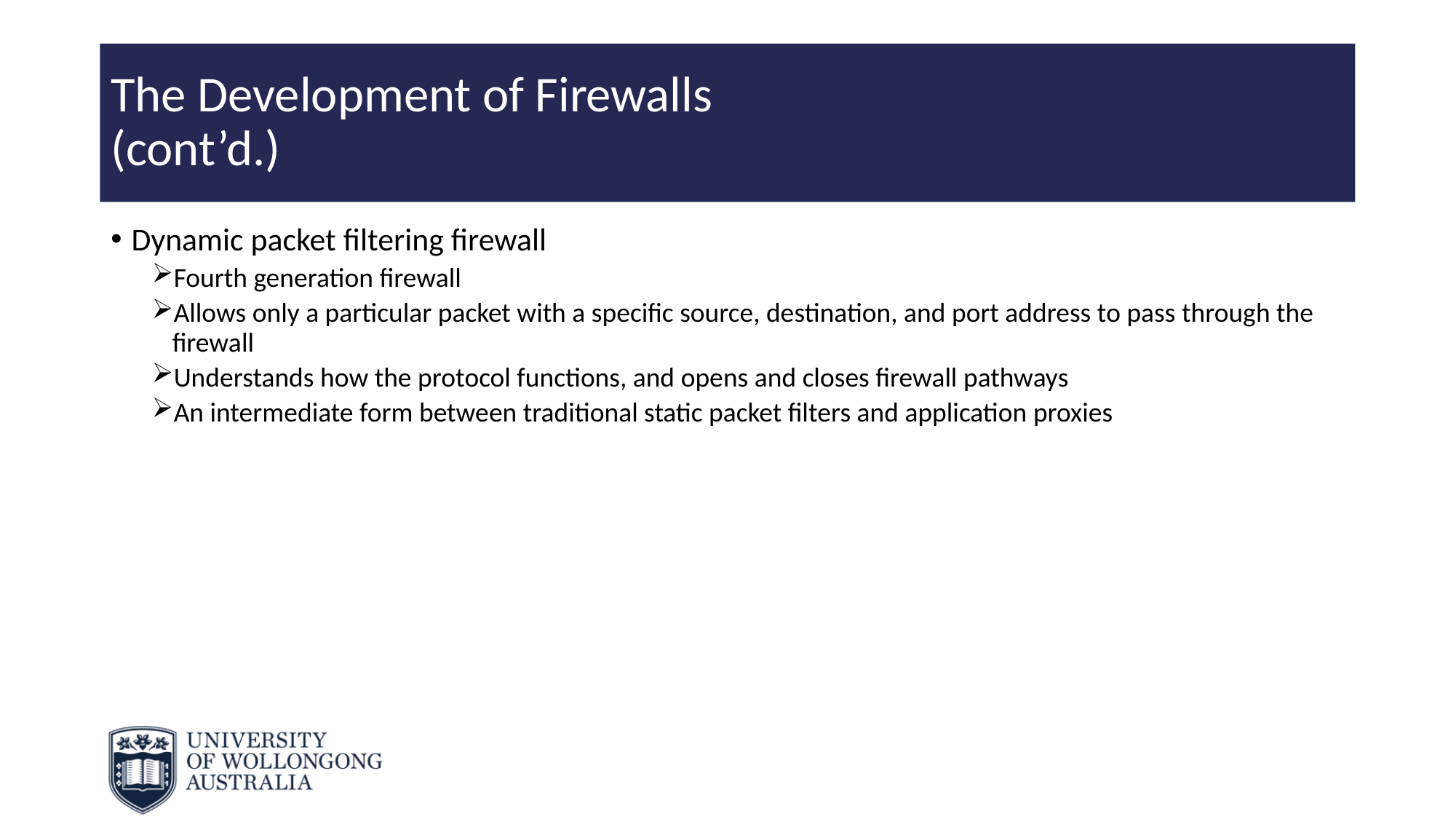

# The Development of Firewalls (cont’d.)
Dynamic packet filtering firewall
Fourth generation firewall
Allows only a particular packet with a specific source, destination, and port address to pass through the firewall
Understands how the protocol functions, and opens and closes firewall pathways
An intermediate form between traditional static packet filters and application proxies